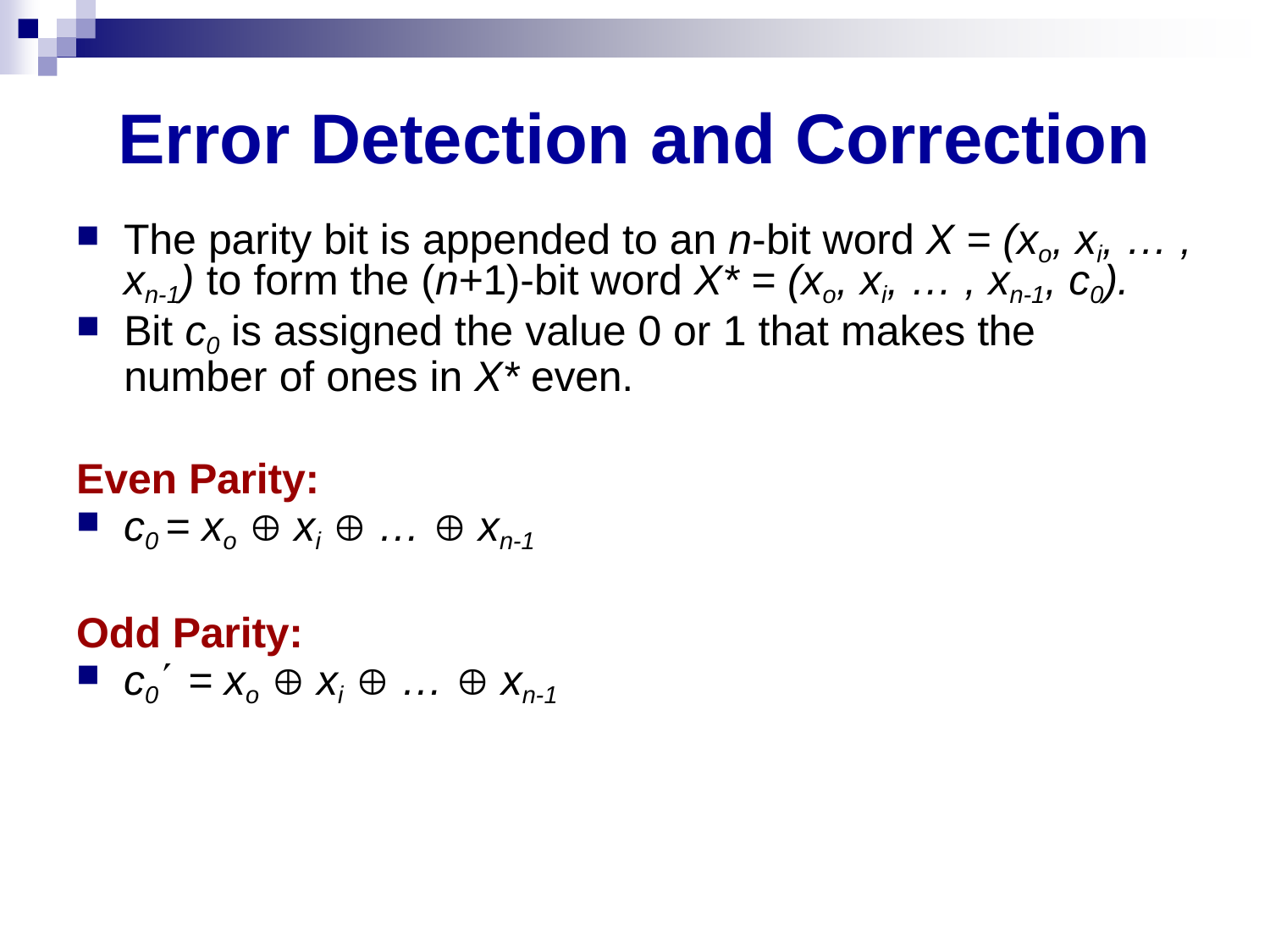

# Error Detection and Correction
The parity bit is appended to an n-bit word X = (xo, xi, … , xn-1) to form the (n+1)-bit word X* = (xo, xi, … , xn-1, c0).
Bit c0 is assigned the value 0 or 1 that makes the number of ones in X* even.

Even Parity:
c0 = xo ⊕ xi ⊕ … ⊕ xn-1

Odd Parity:
c0′ = xo ⊕ xi ⊕ … ⊕ xn-1